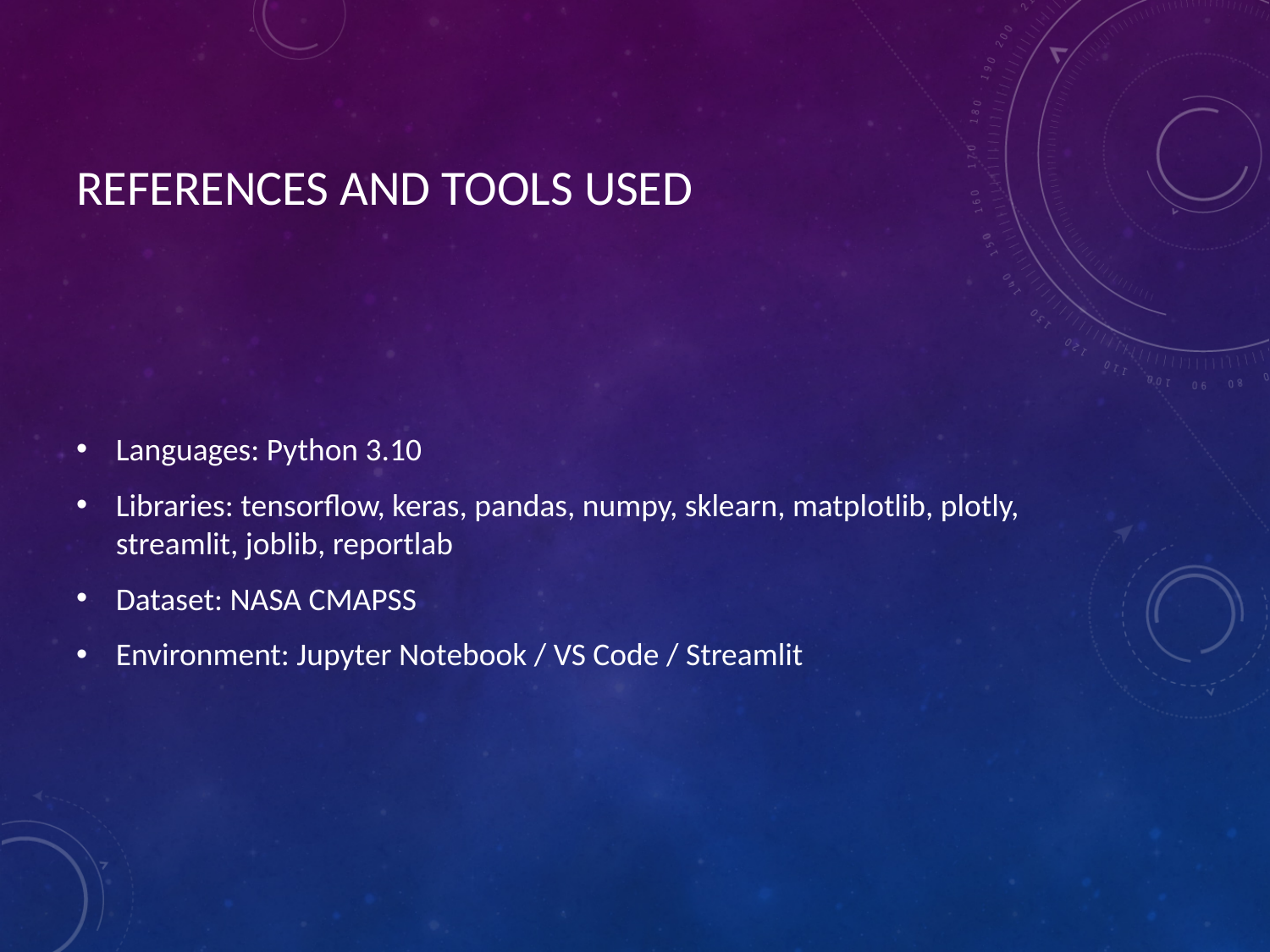

# References and Tools Used
Languages: Python 3.10
Libraries: tensorflow, keras, pandas, numpy, sklearn, matplotlib, plotly, streamlit, joblib, reportlab
Dataset: NASA CMAPSS
Environment: Jupyter Notebook / VS Code / Streamlit